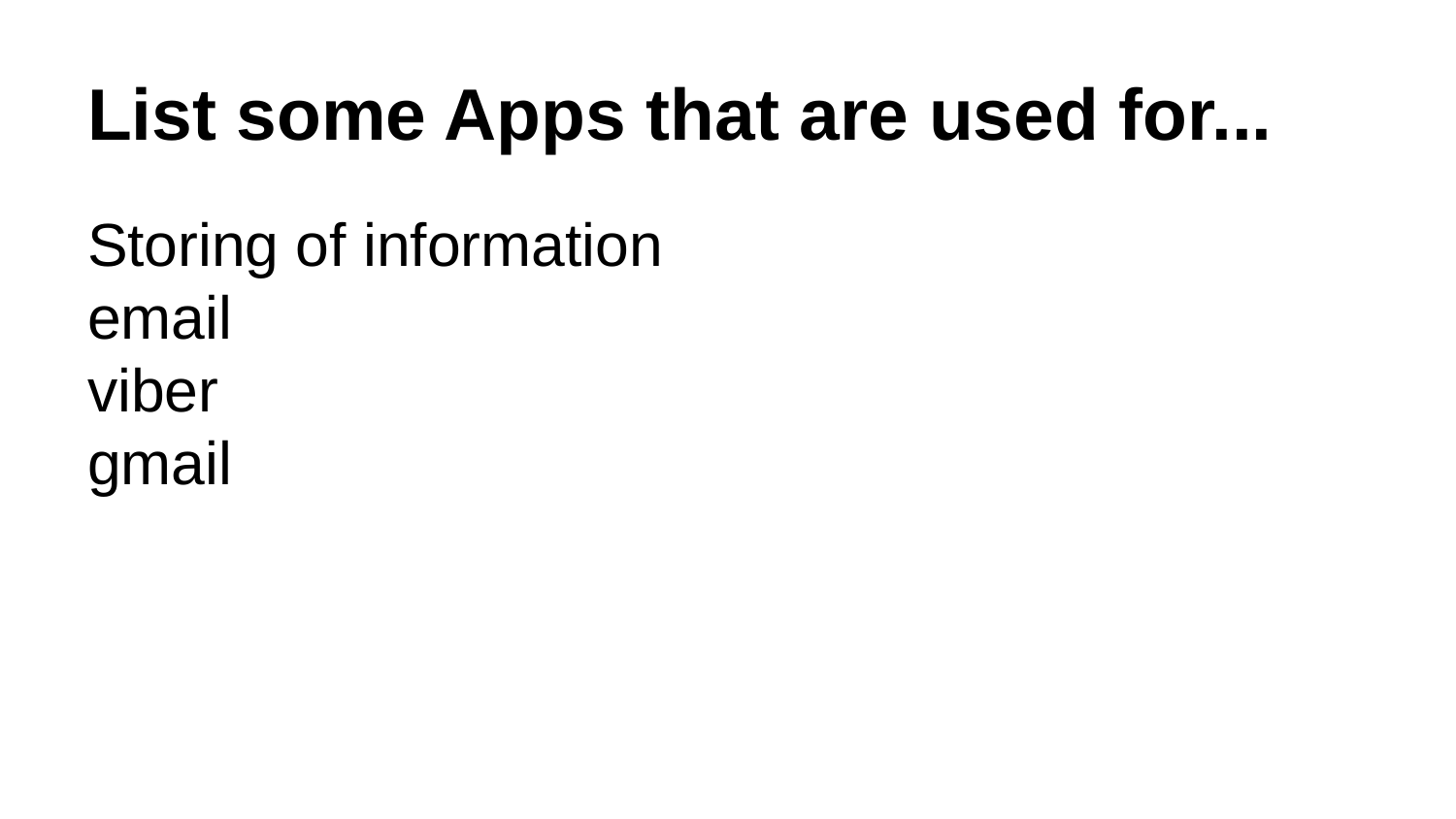

# List some Apps that are used for...
Storing of information
email
viber
gmail